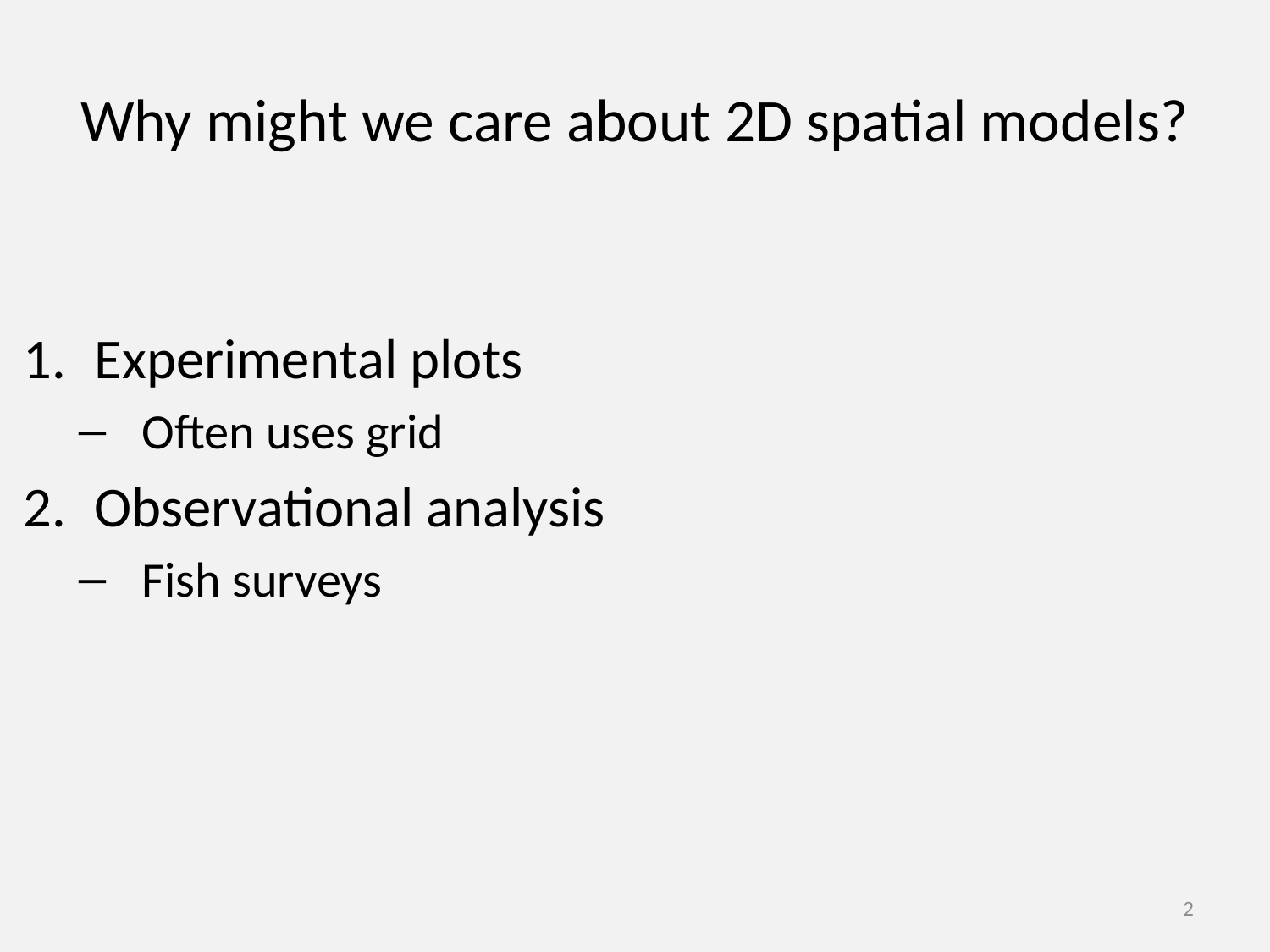

# Why might we care about 2D spatial models?
Experimental plots
Often uses grid
Observational analysis
Fish surveys
2